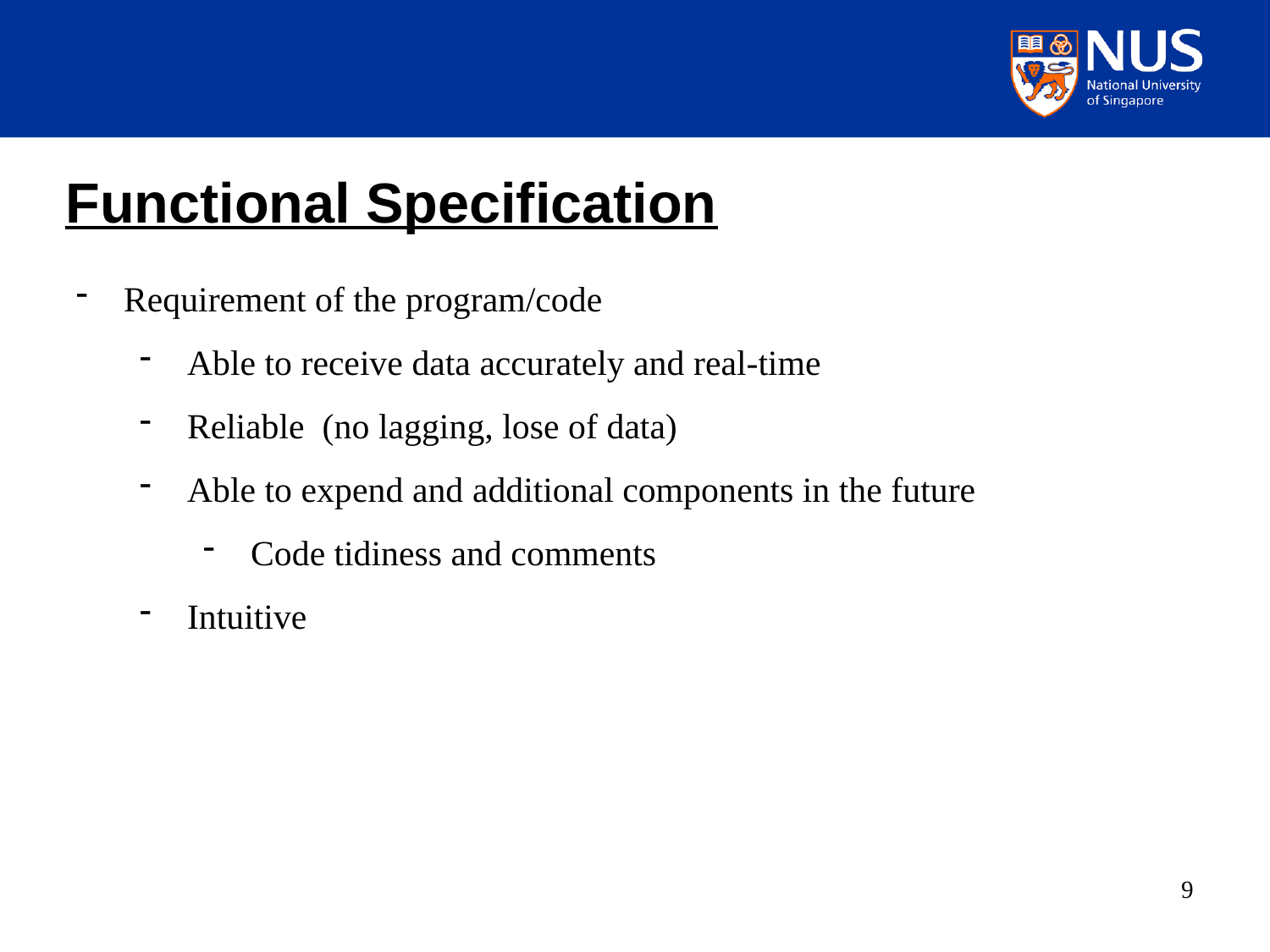

Functional Specification
Requirement of the program/code
Able to receive data accurately and real-time
Reliable  (no lagging, lose of data)
Able to expend and additional components in the future
Code tidiness and comments
Intuitive

9